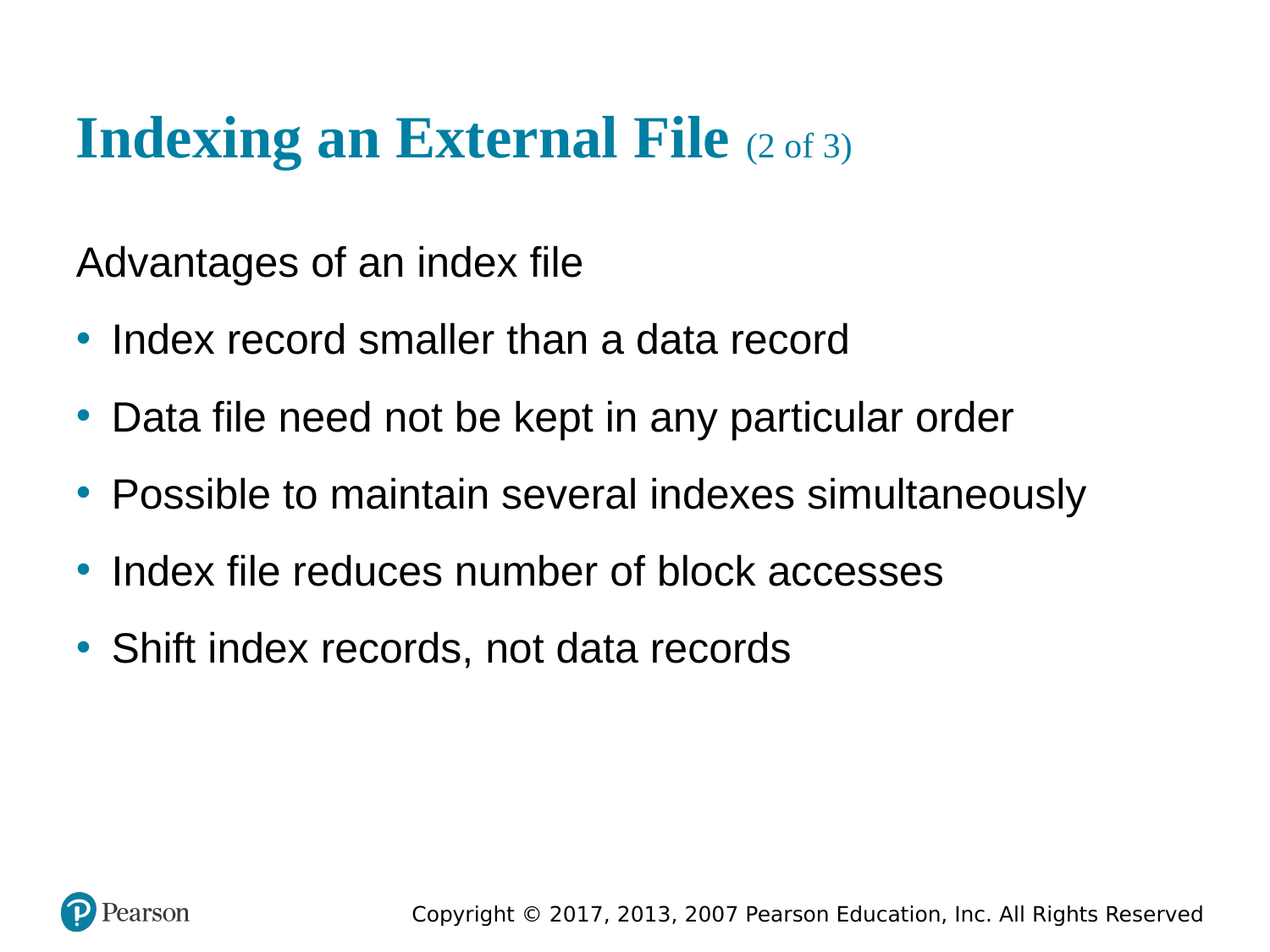

# Indexing an External File (2 of 3)
Advantages of an index file
Index record smaller than a data record
Data file need not be kept in any particular order
Possible to maintain several indexes simultaneously
Index file reduces number of block accesses
Shift index records, not data records